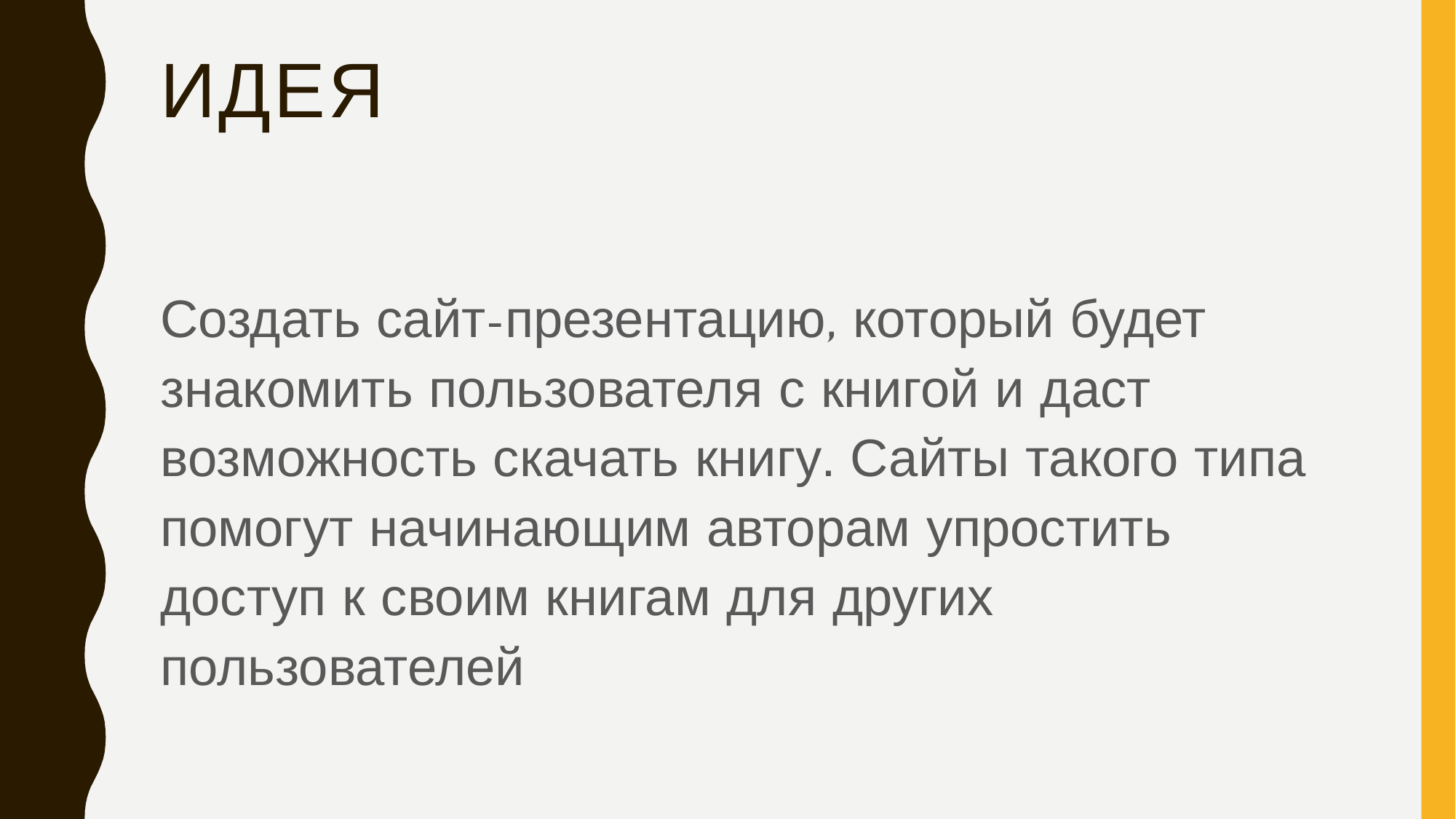

# Идея
Создать сайт-презентацию, который будет знакомить пользователя с книгой и даст возможность скачать книгу. Сайты такого типа помогут начинающим авторам упростить доступ к своим книгам для других пользователей